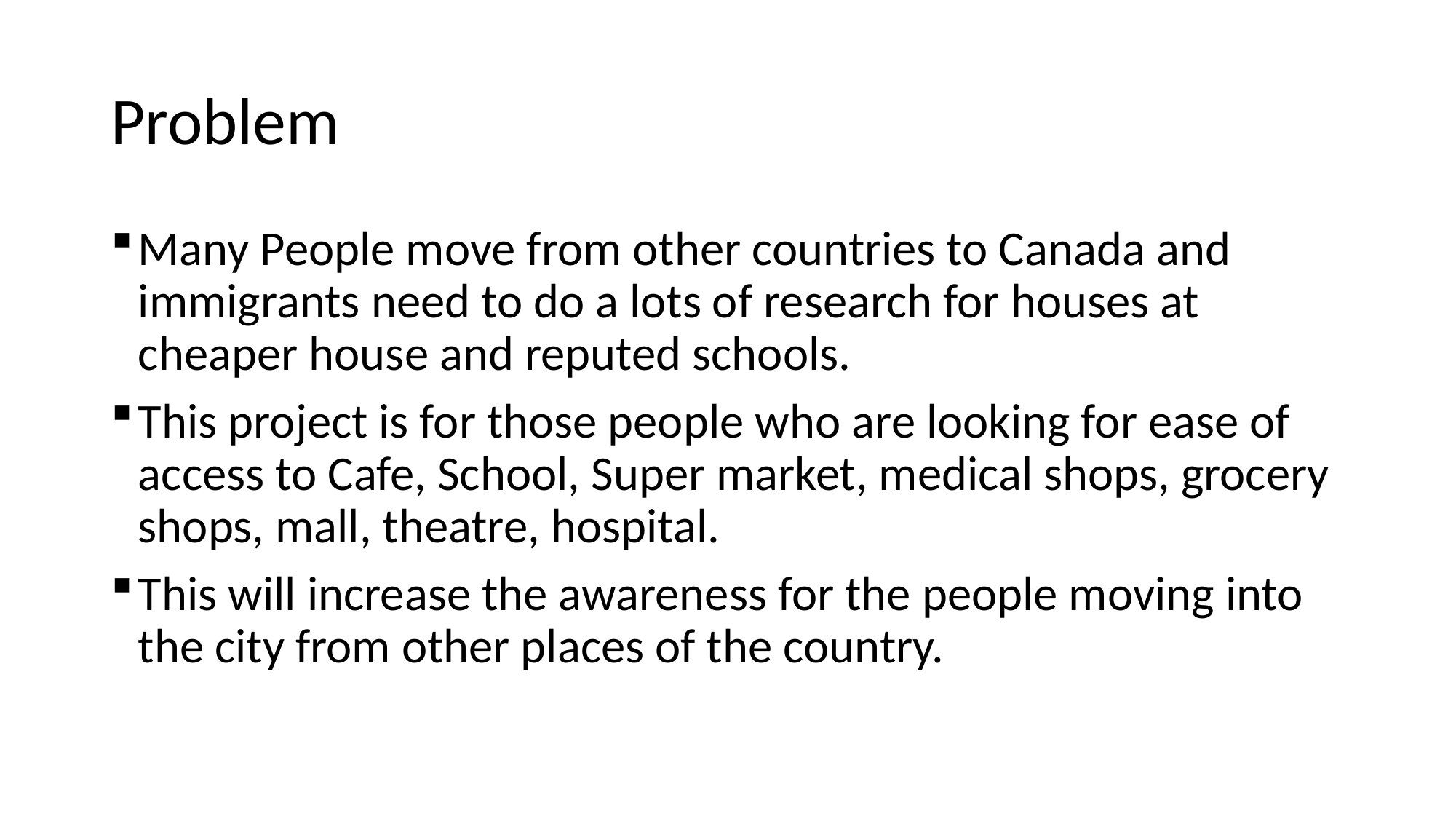

# Problem
Many People move from other countries to Canada and immigrants need to do a lots of research for houses at cheaper house and reputed schools.
This project is for those people who are looking for ease of access to Cafe, School, Super market, medical shops, grocery shops, mall, theatre, hospital.
This will increase the awareness for the people moving into the city from other places of the country.